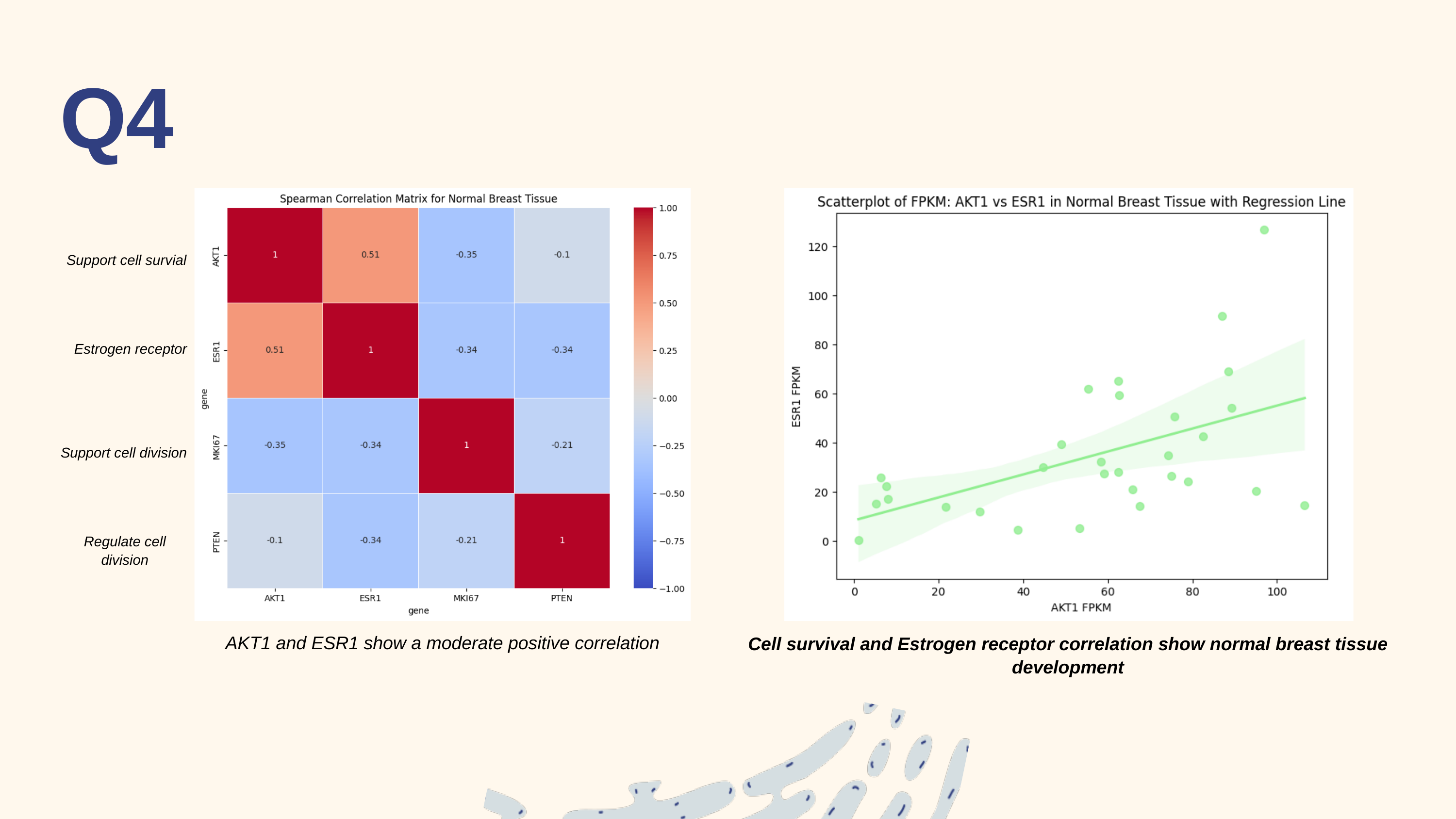

Q4

Support cell survial
Estrogen receptor
Support cell division
Regulate cell division
AKT1 and ESR1 show a moderate positive correlation

Cell survival and Estrogen receptor correlation show normal breast tissue development